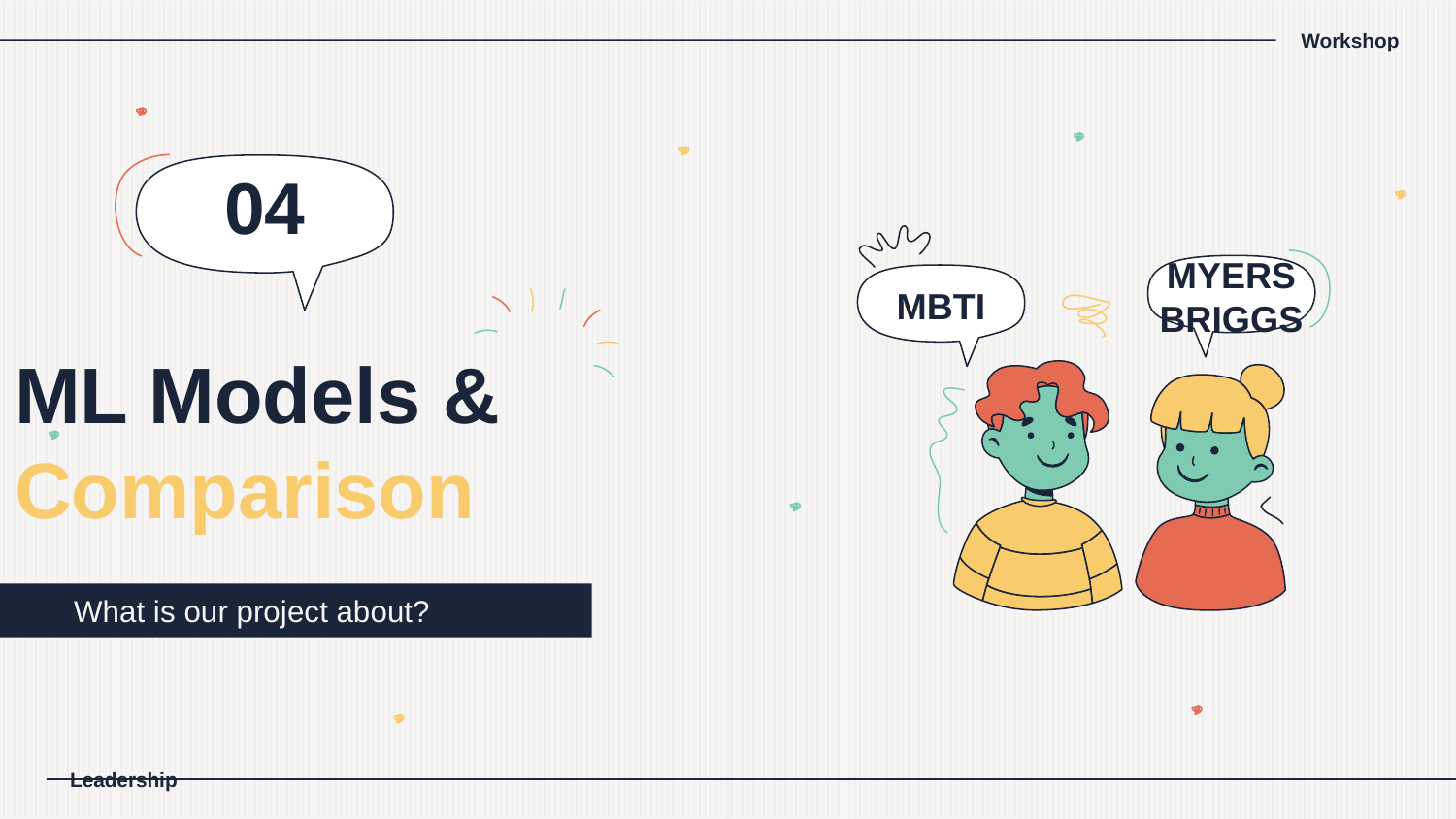

04

MYERS BRIGGS
MBTI

# ML Models &
Comparison

       What is our project about?